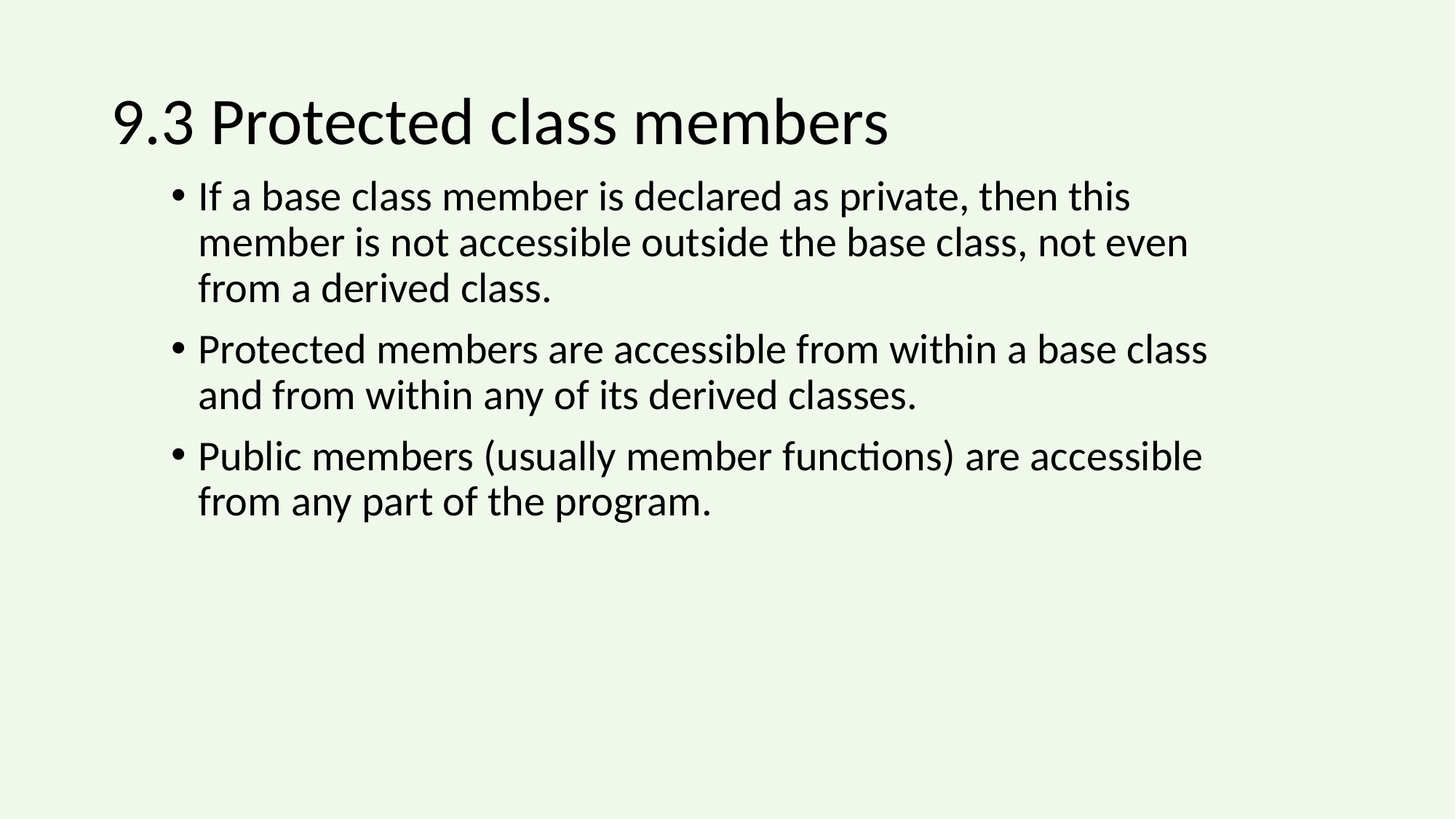

# 9.3 Protected class members
If a base class member is declared as private, then this member is not accessible outside the base class, not even from a derived class.
Protected members are accessible from within a base class and from within any of its derived classes.
Public members (usually member functions) are accessible from any part of the program.